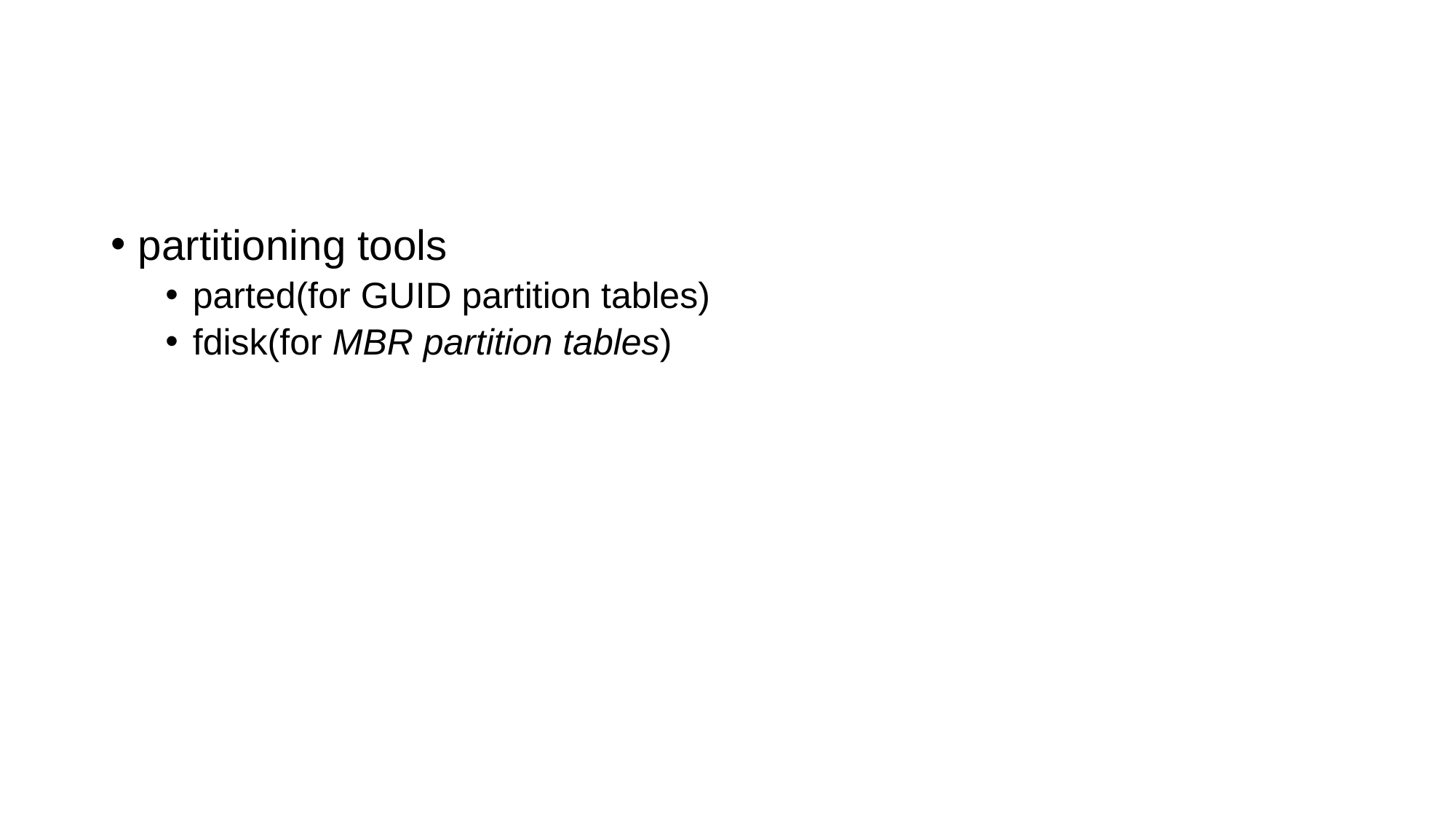

#
partitioning tools
parted(for GUID partition tables)
fdisk(for MBR partition tables)